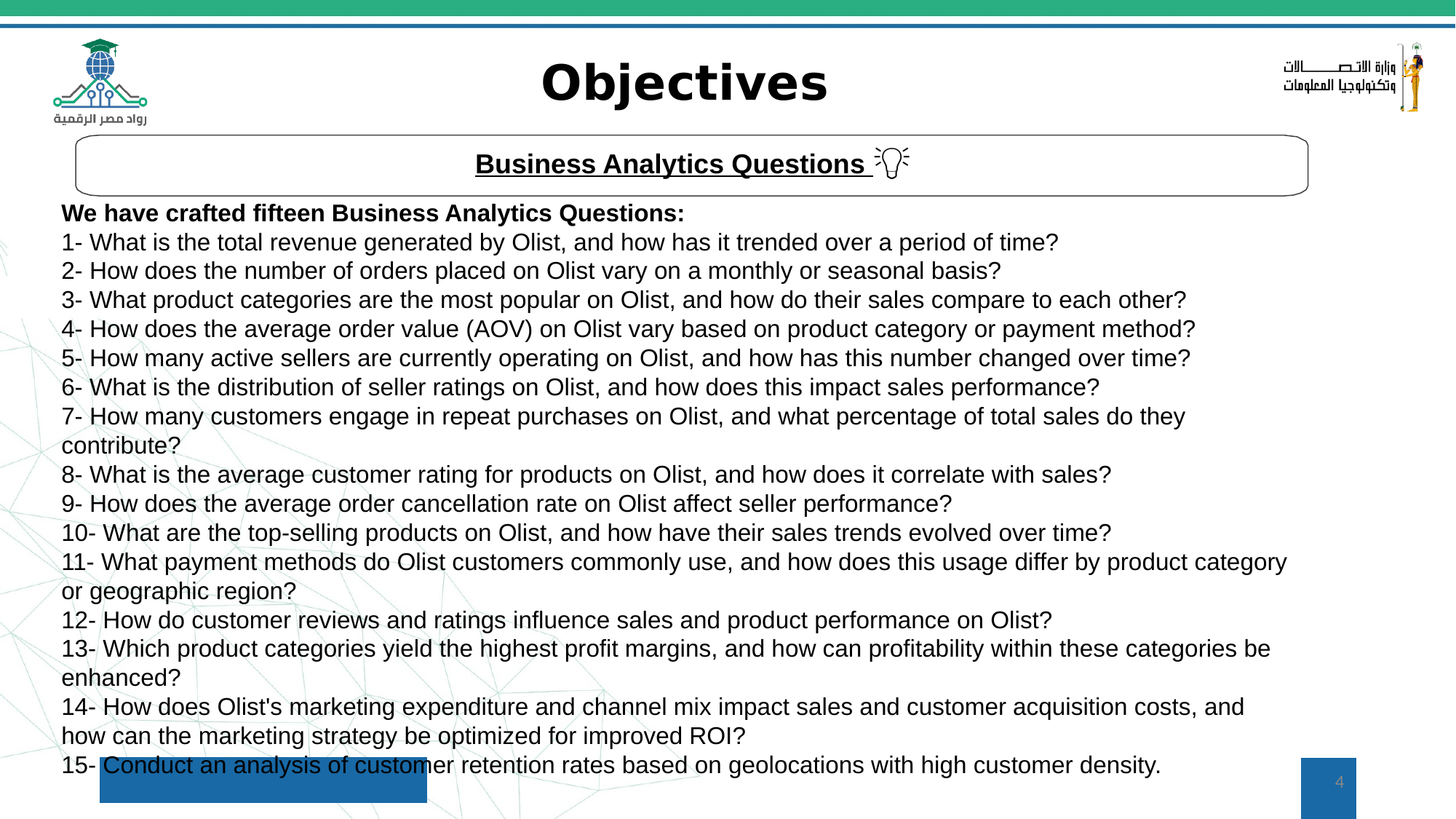

# Objectives

Business Analytics Questions 💡
We have crafted fifteen Business Analytics Questions:
1- What is the total revenue generated by Olist, and how has it trended over a period of time?
2- How does the number of orders placed on Olist vary on a monthly or seasonal basis?
3- What product categories are the most popular on Olist, and how do their sales compare to each other?
4- How does the average order value (AOV) on Olist vary based on product category or payment method?
5- How many active sellers are currently operating on Olist, and how has this number changed over time?
6- What is the distribution of seller ratings on Olist, and how does this impact sales performance?
7- How many customers engage in repeat purchases on Olist, and what percentage of total sales do they contribute?
8- What is the average customer rating for products on Olist, and how does it correlate with sales?
9- How does the average order cancellation rate on Olist affect seller performance?
10- What are the top-selling products on Olist, and how have their sales trends evolved over time?
11- What payment methods do Olist customers commonly use, and how does this usage differ by product category or geographic region?
12- How do customer reviews and ratings influence sales and product performance on Olist?
13- Which product categories yield the highest profit margins, and how can profitability within these categories be enhanced?
14- How does Olist's marketing expenditure and channel mix impact sales and customer acquisition costs, and how can the marketing strategy be optimized for improved ROI?
15- Conduct an analysis of customer retention rates based on geolocations with high customer density.
4